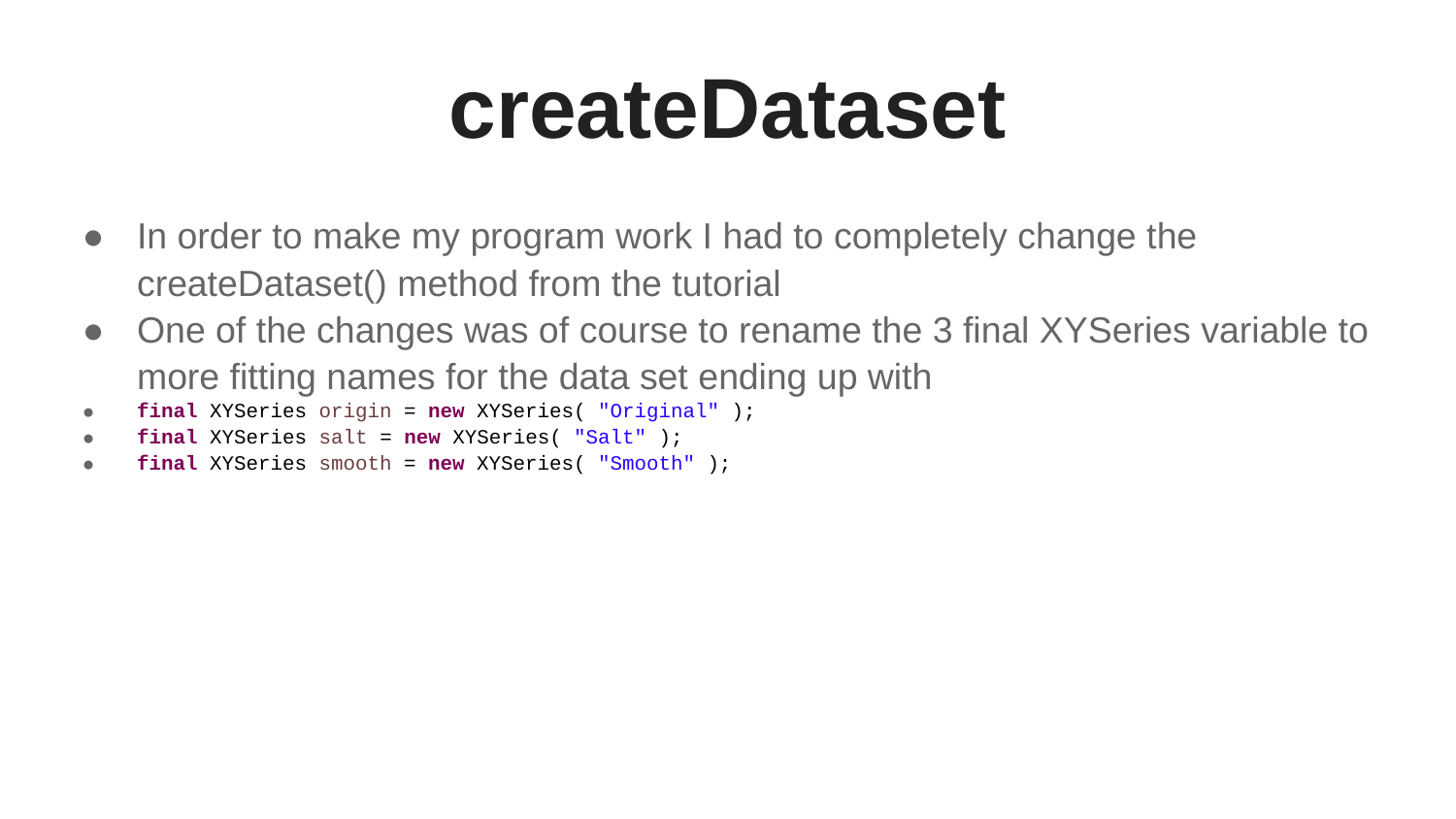

# createDataset
In order to make my program work I had to completely change the createDataset() method from the tutorial
One of the changes was of course to rename the 3 final XYSeries variable to more fitting names for the data set ending up with
final XYSeries origin = new XYSeries( "Original" );
final XYSeries salt = new XYSeries( "Salt" );
final XYSeries smooth = new XYSeries( "Smooth" );